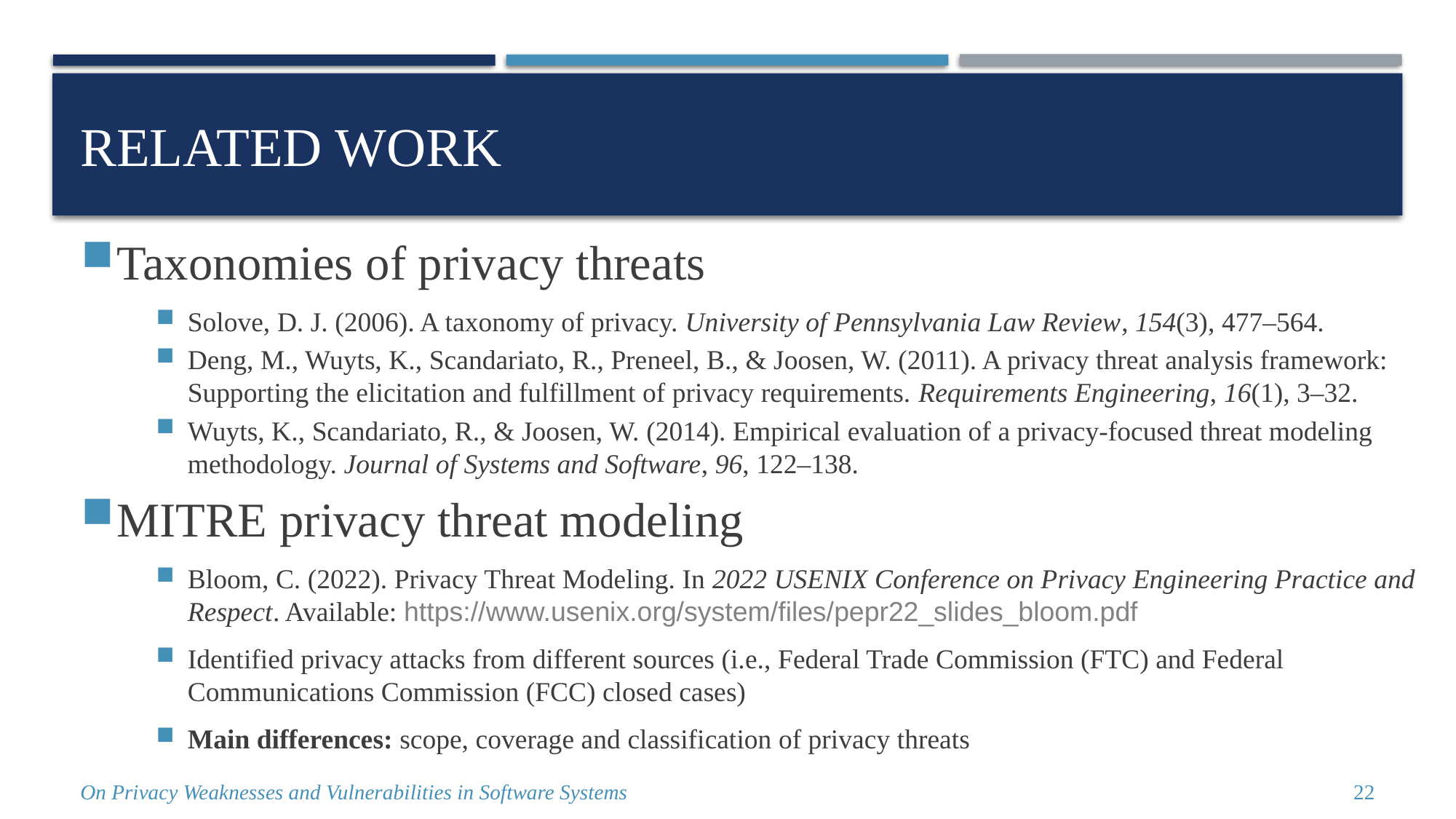

# Related work
Taxonomies of privacy threats
Solove, D. J. (2006). A taxonomy of privacy. University of Pennsylvania Law Review, 154(3), 477–564.
Deng, M., Wuyts, K., Scandariato, R., Preneel, B., & Joosen, W. (2011). A privacy threat analysis framework: Supporting the elicitation and fulfillment of privacy requirements. Requirements Engineering, 16(1), 3–32.
Wuyts, K., Scandariato, R., & Joosen, W. (2014). Empirical evaluation of a privacy-focused threat modeling methodology. Journal of Systems and Software, 96, 122–138.
MITRE privacy threat modeling
Bloom, C. (2022). Privacy Threat Modeling. In 2022 USENIX Conference on Privacy Engineering Practice and Respect. Available: https://www.usenix.org/system/files/pepr22_slides_bloom.pdf
Identified privacy attacks from different sources (i.e., Federal Trade Commission (FTC) and Federal Communications Commission (FCC) closed cases)
Main differences: scope, coverage and classification of privacy threats
22
On Privacy Weaknesses and Vulnerabilities in Software Systems